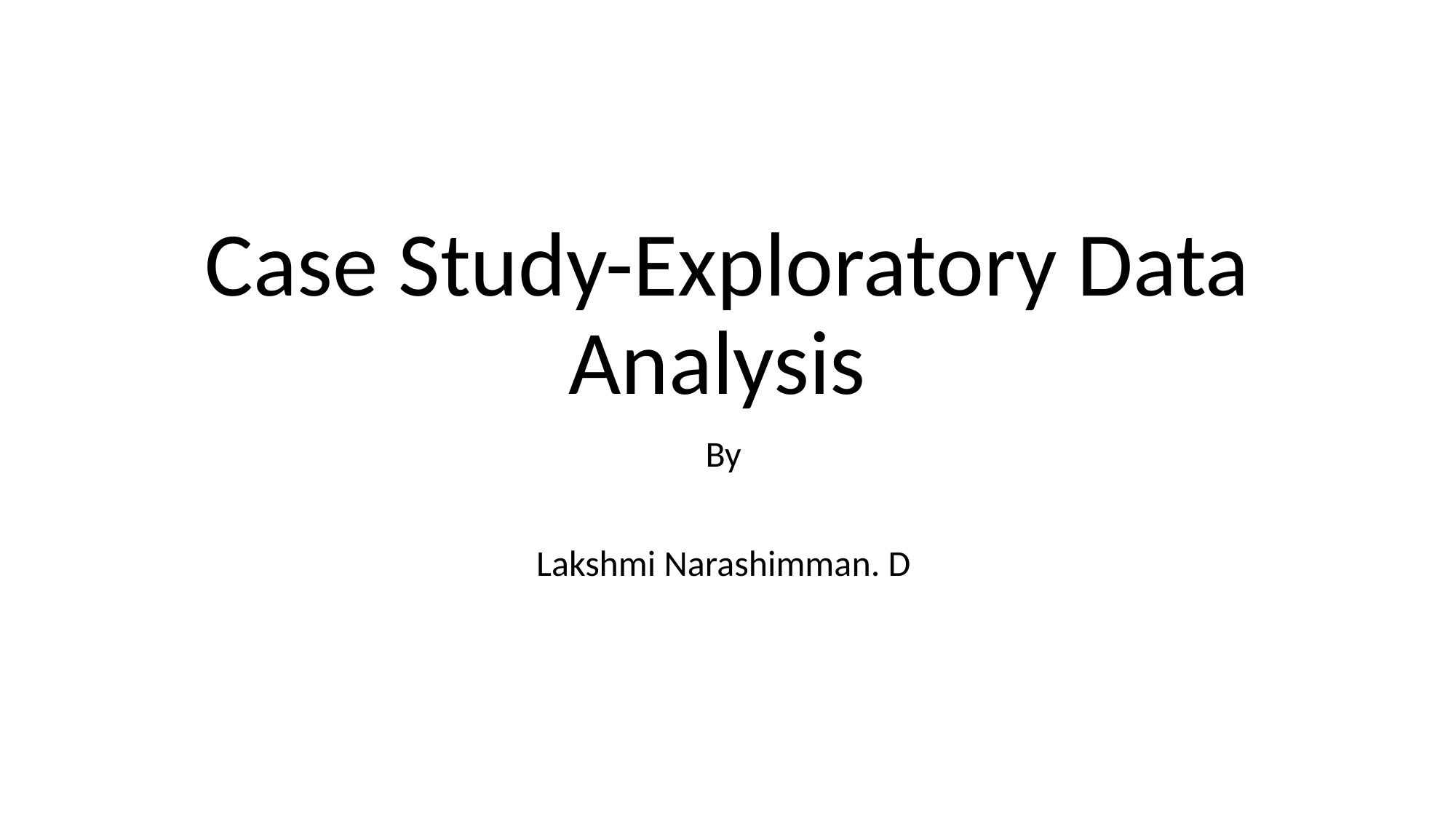

# Case Study-Exploratory Data Analysis
By

Lakshmi Narashimman. D